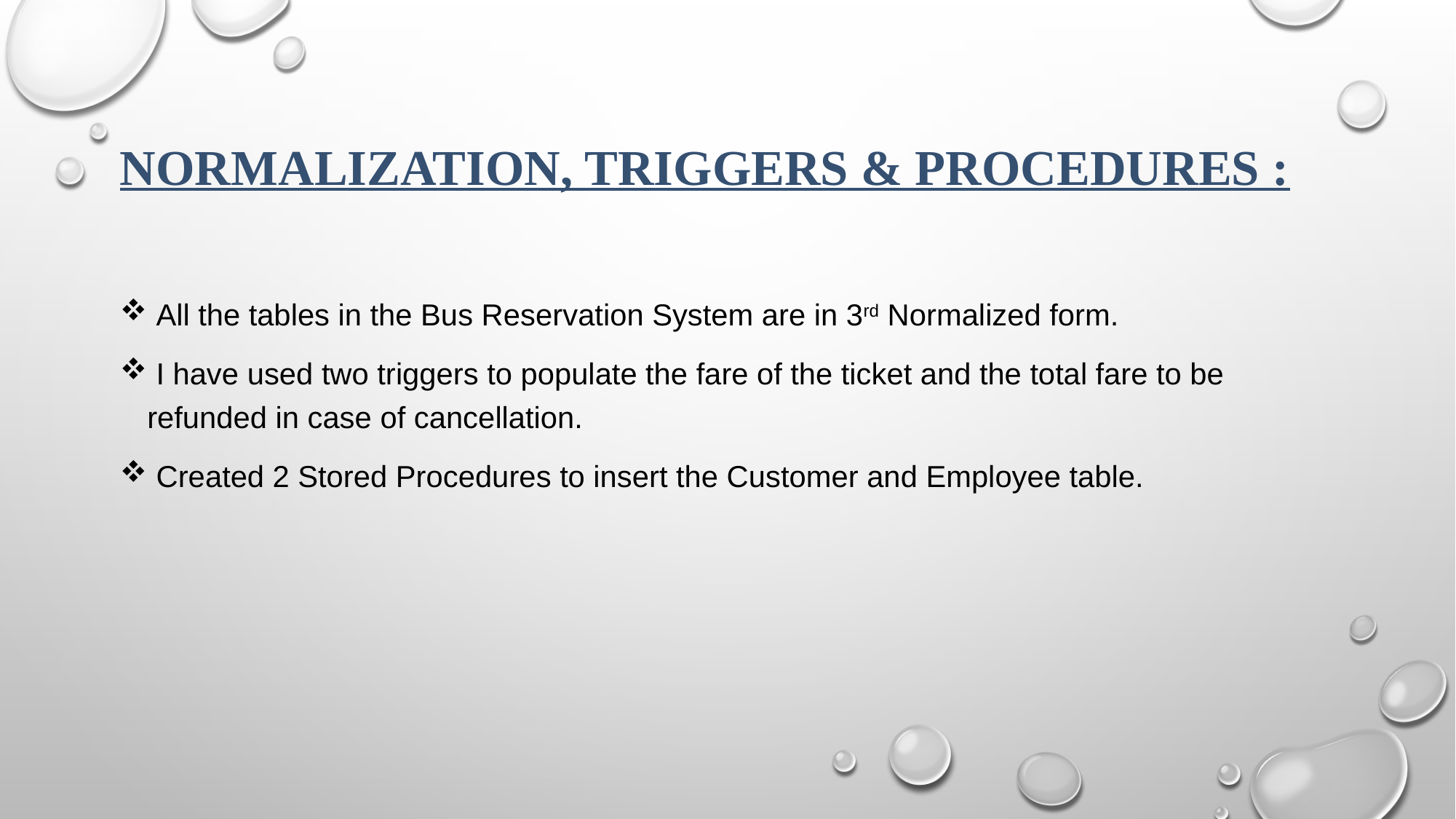

# Normalization, Triggers & Procedures :
 All the tables in the Bus Reservation System are in 3rd Normalized form.
 I have used two triggers to populate the fare of the ticket and the total fare to be refunded in case of cancellation.
 Created 2 Stored Procedures to insert the Customer and Employee table.